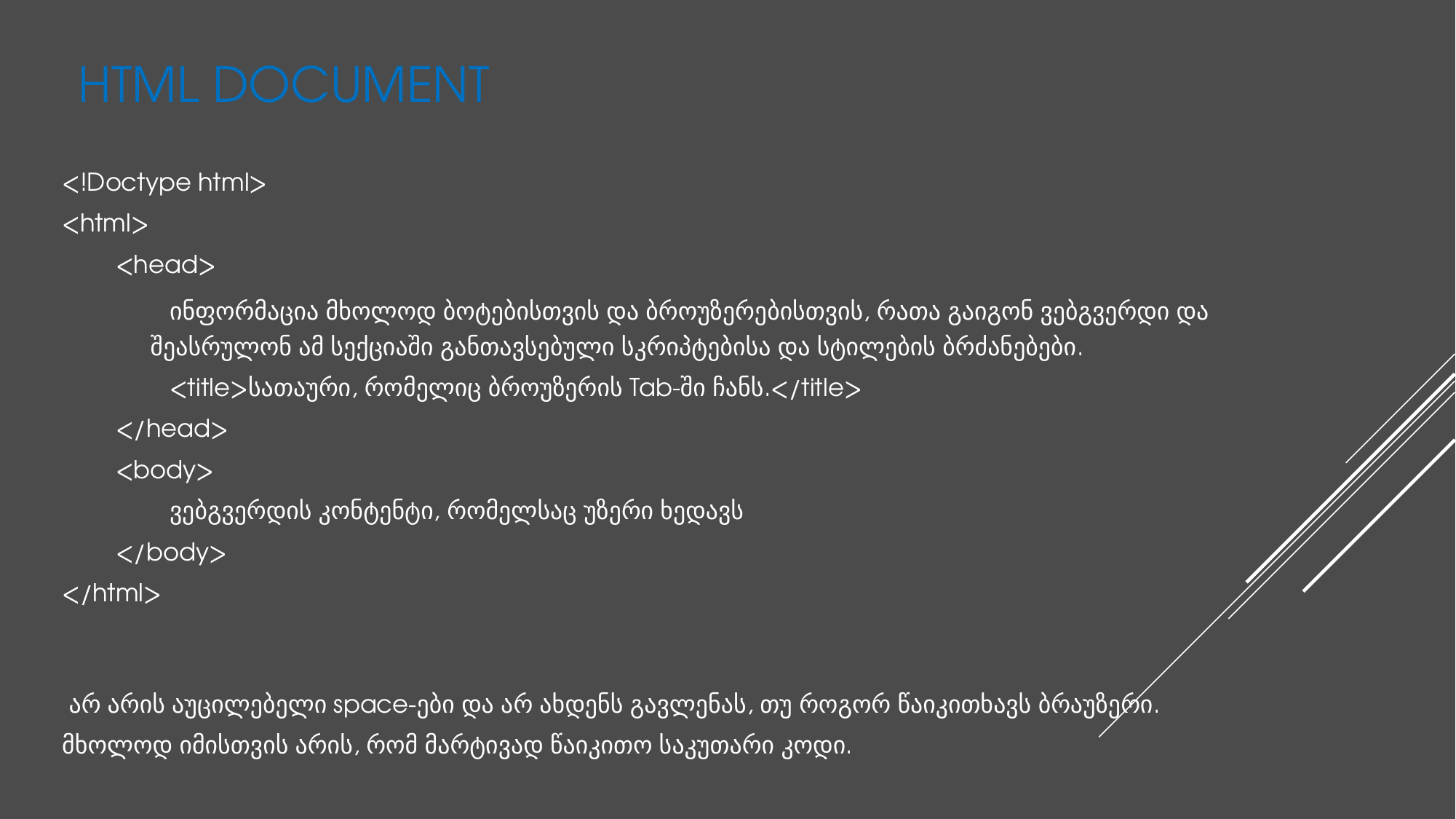

# HTML DOCUMENT
<!Doctype html>
<html>
        <head>
                ინფორმაცია მხოლოდ ბოტებისთვის და ბროუზერებისთვის, რათა გაიგონ ვებგვერდი და                    	შეასრულონ ამ სექციაში განთავსებული სკრიპტებისა და სტილების ბრძანებები.
                <title>სათაური, რომელიც ბროუზერის Tab-ში ჩანს.</title>
        </head>
        <body>
                ვებგვერდის კონტენტი, რომელსაც უზერი ხედავს
        </body>
</html>

 არ არის აუცილებელი space-ები და არ ახდენს გავლენას, თუ როგორ წაიკითხავს ბრაუზერი.
მხოლოდ იმისთვის არის, რომ მარტივად წაიკითო საკუთარი კოდი.